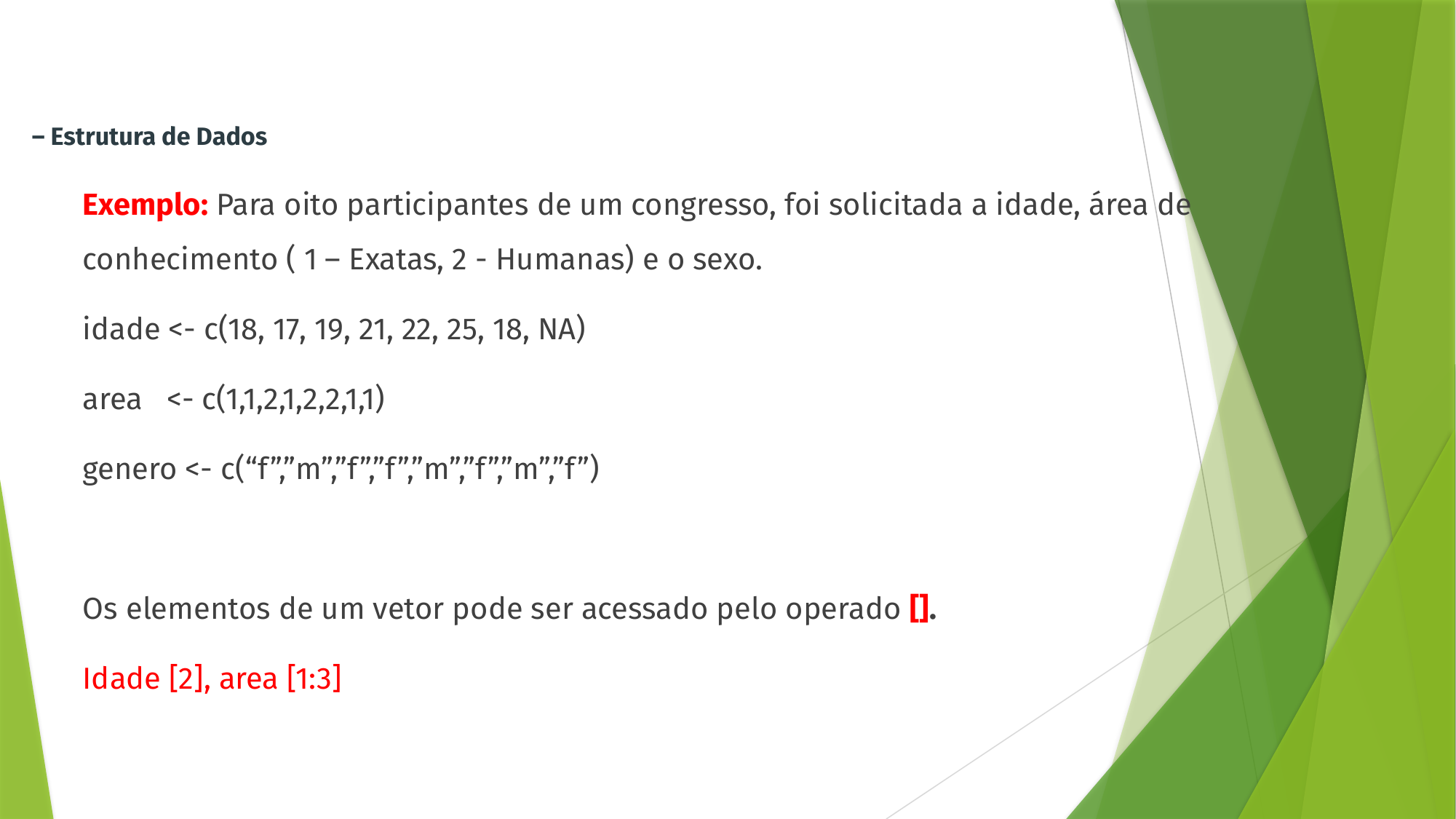

# – Estrutura de Dados
Exemplo: Para oito participantes de um congresso, foi solicitada a idade, área de conhecimento ( 1 – Exatas, 2 - Humanas) e o sexo.
idade <- c(18, 17, 19, 21, 22, 25, 18, NA)
area   <- c(1,1,2,1,2,2,1,1)
genero <- c(“f”,”m”,”f”,”f”,”m”,”f”,”m”,”f”)

Os elementos de um vetor pode ser acessado pelo operado [].
Idade [2], area [1:3]